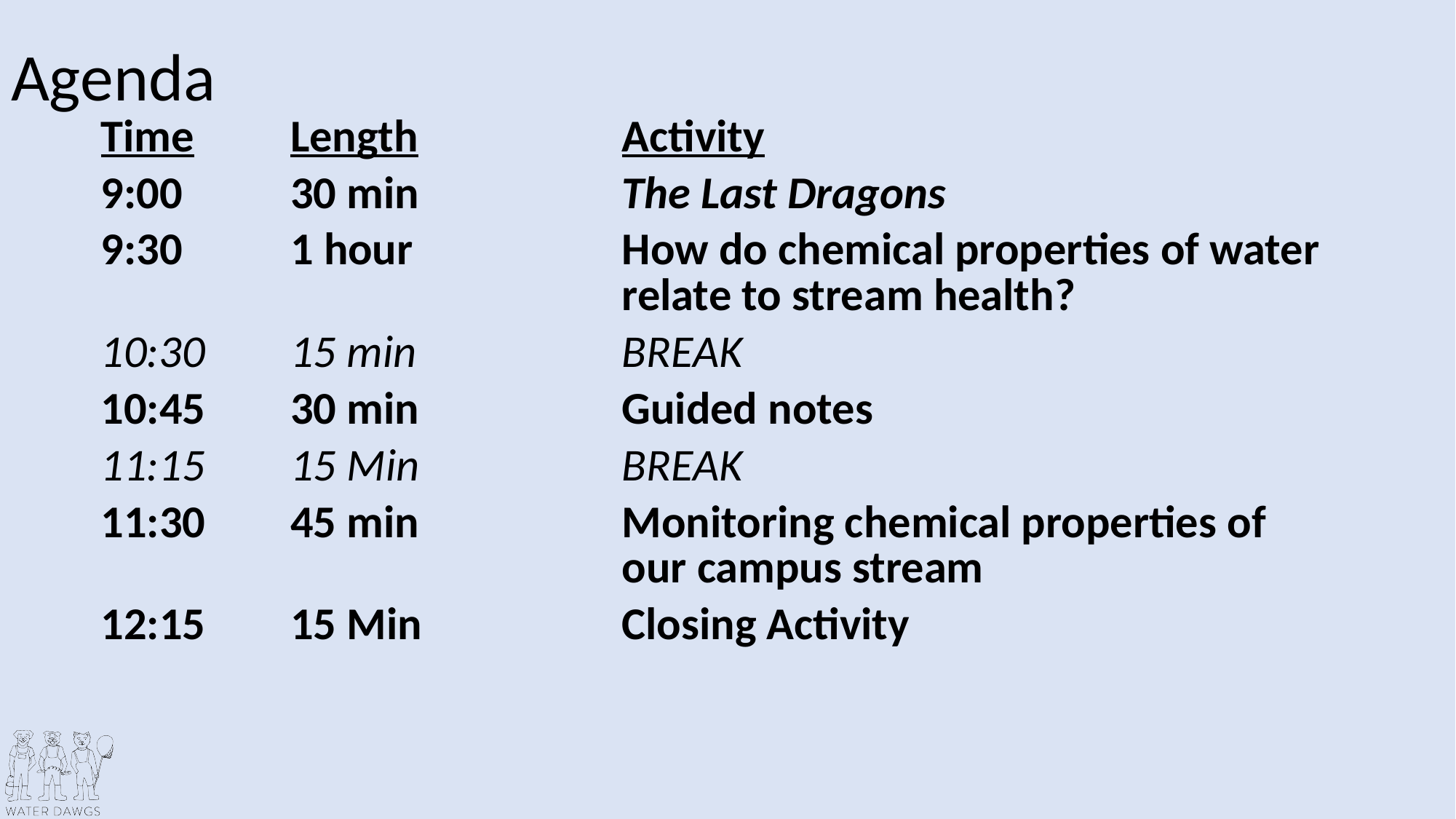

# Agenda
| Time | Length | Activity |
| --- | --- | --- |
| 9:00 | 30 min | The Last Dragons |
| 9:30 | 1 hour | How do chemical properties of water relate to stream health? |
| 10:30 | 15 min | BREAK |
| 10:45 | 30 min | Guided notes |
| 11:15 | 15 Min | BREAK |
| 11:30 | 45 min | Monitoring chemical properties of our campus stream |
| 12:15 | 15 Min | Closing Activity |